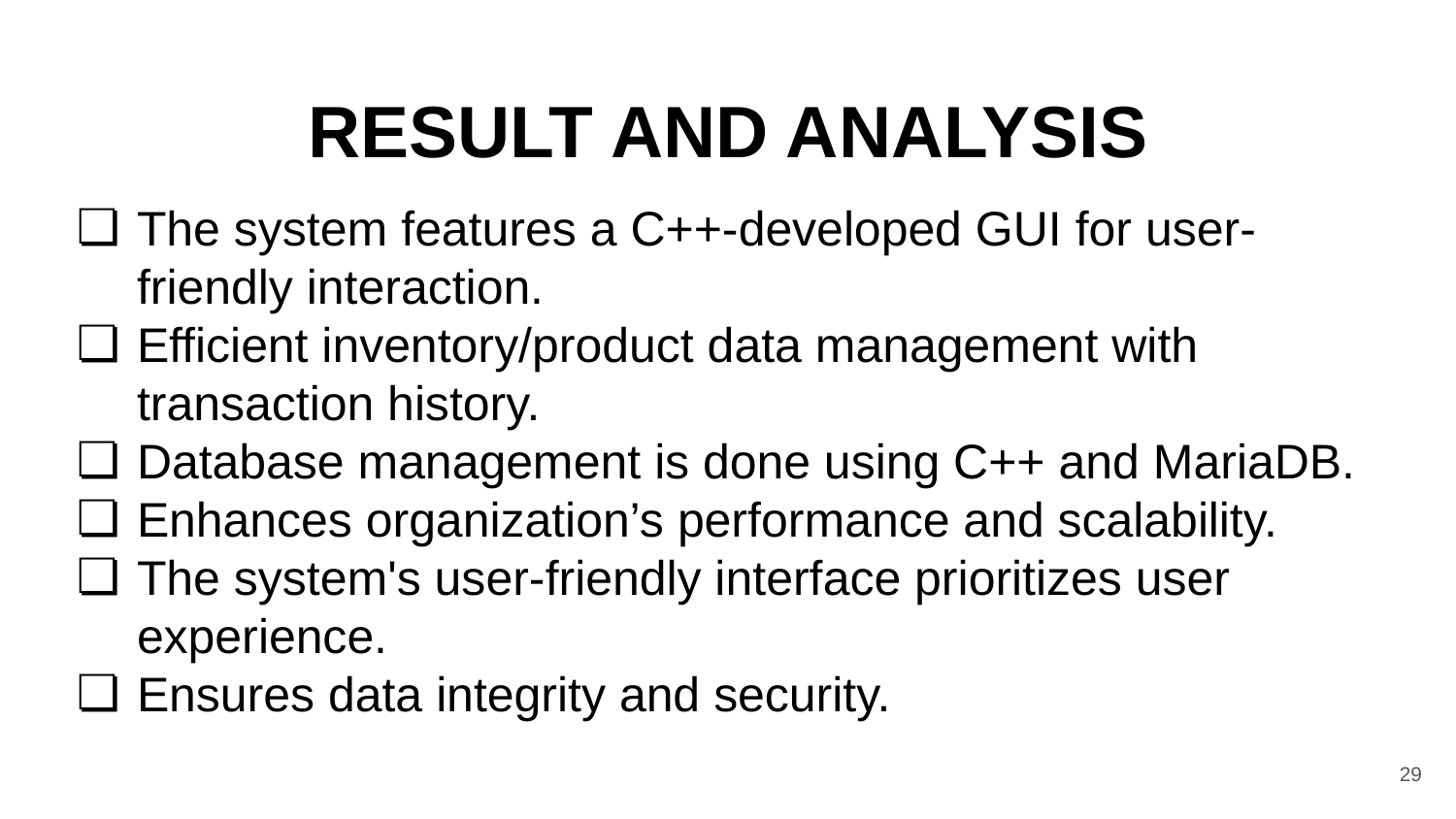

# RESULT AND ANALYSIS
The system features a C++-developed GUI for user-friendly interaction.
Efficient inventory/product data management with transaction history.
Database management is done using C++ and MariaDB.
Enhances organization’s performance and scalability.
The system's user-friendly interface prioritizes user experience.
Ensures data integrity and security.

29